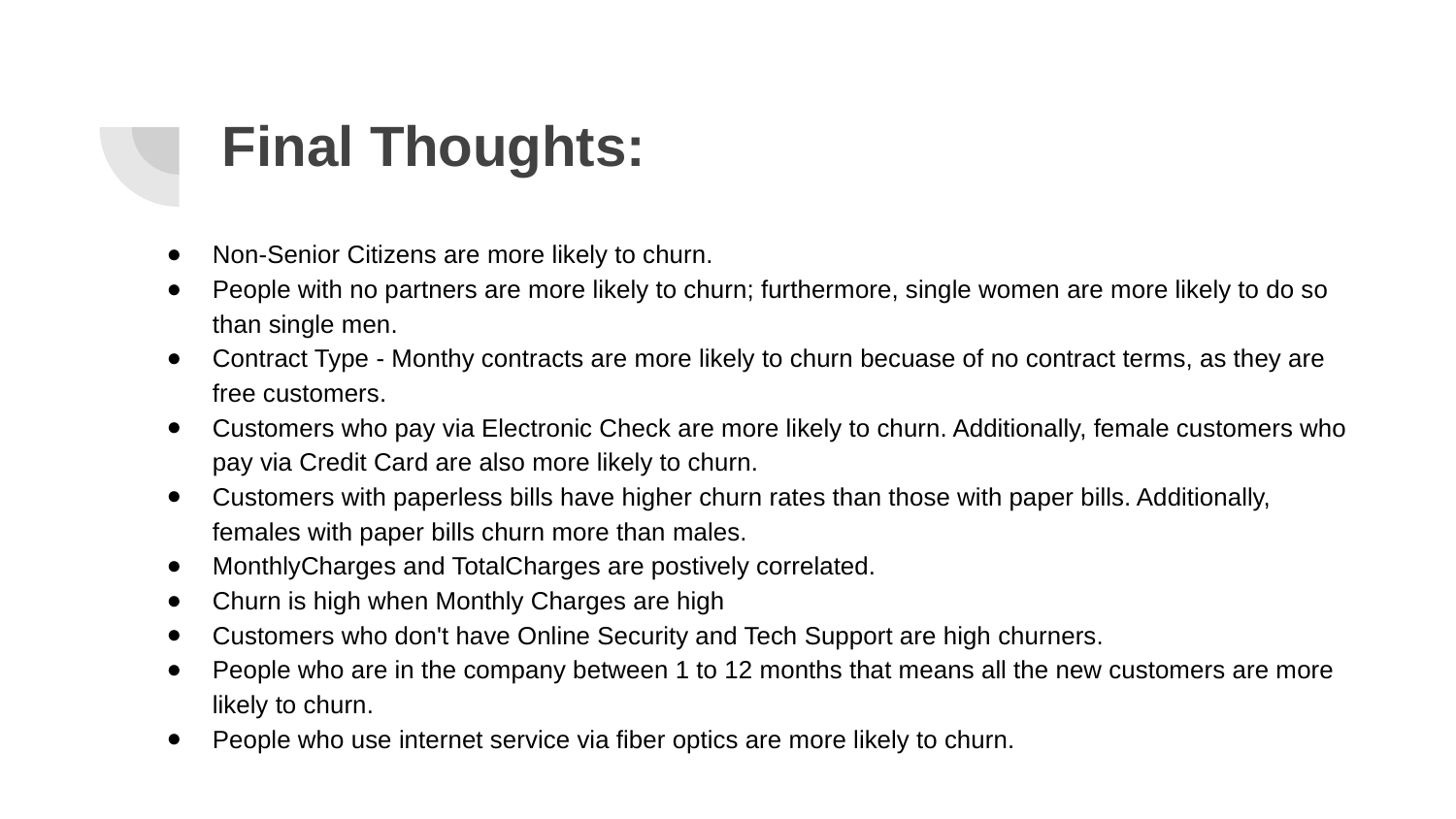

# Final Thoughts:
Non-Senior Citizens are more likely to churn.
People with no partners are more likely to churn; furthermore, single women are more likely to do so than single men.
Contract Type - Monthy contracts are more likely to churn becuase of no contract terms, as they are free customers.
Customers who pay via Electronic Check are more likely to churn. Additionally, female customers who pay via Credit Card are also more likely to churn.
Customers with paperless bills have higher churn rates than those with paper bills. Additionally, females with paper bills churn more than males.
MonthlyCharges and TotalCharges are postively correlated.
Churn is high when Monthly Charges are high
Customers who don't have Online Security and Tech Support are high churners.
People who are in the company between 1 to 12 months that means all the new customers are more likely to churn.
People who use internet service via fiber optics are more likely to churn.